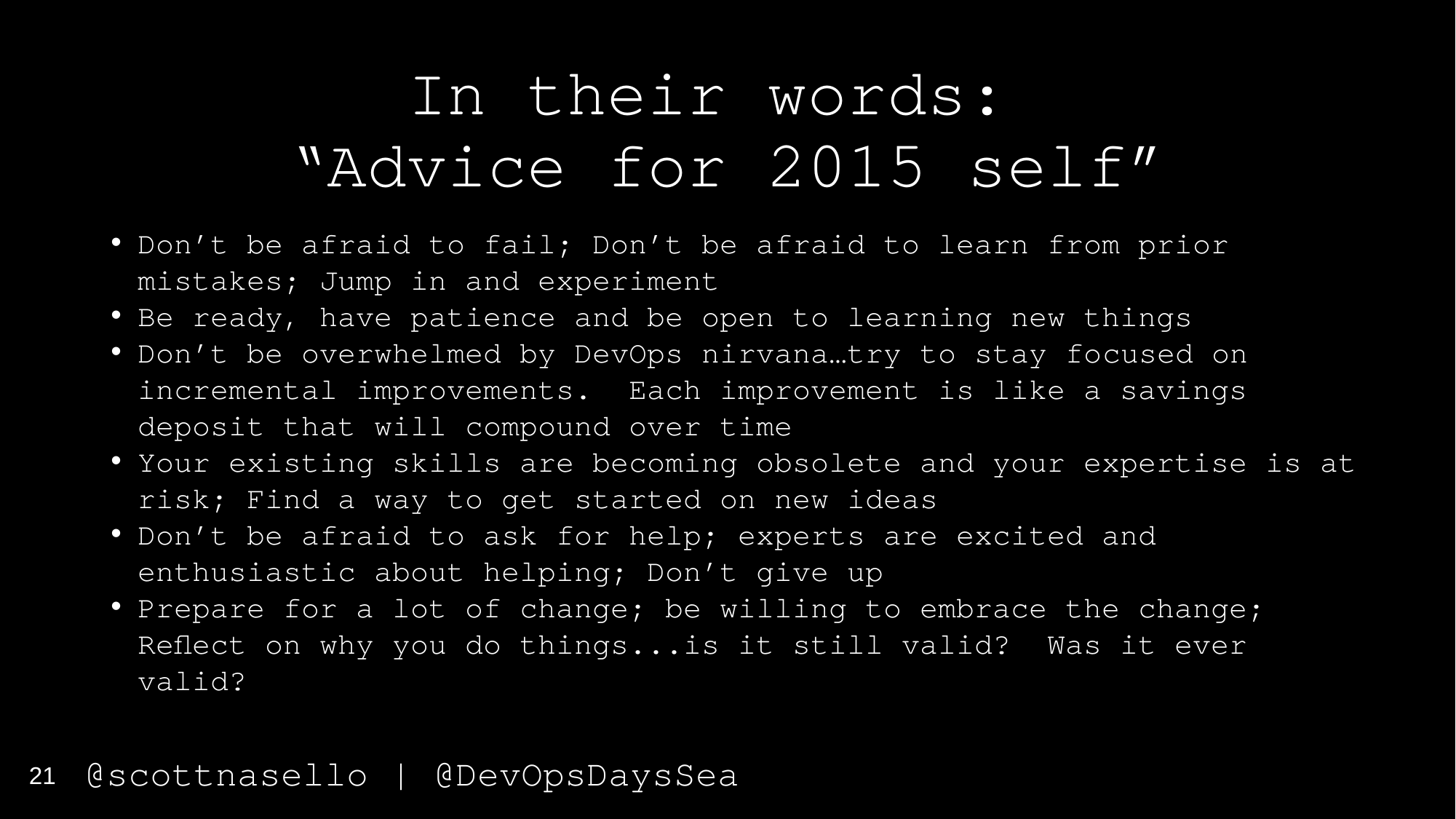

# In their words: “Advice for 2015 self”
Don’t be afraid to fail; Don’t be afraid to learn from prior mistakes; Jump in and experiment
Be ready, have patience and be open to learning new things
Don’t be overwhelmed by DevOps nirvana…try to stay focused on incremental improvements.  Each improvement is like a savings deposit that will compound over time
Your existing skills are becoming obsolete and your expertise is at risk; Find a way to get started on new ideas
Don’t be afraid to ask for help; experts are excited and enthusiastic about helping; Don’t give up
Prepare for a lot of change; be willing to embrace the change; Reflect on why you do things...is it still valid?  Was it ever valid?
21